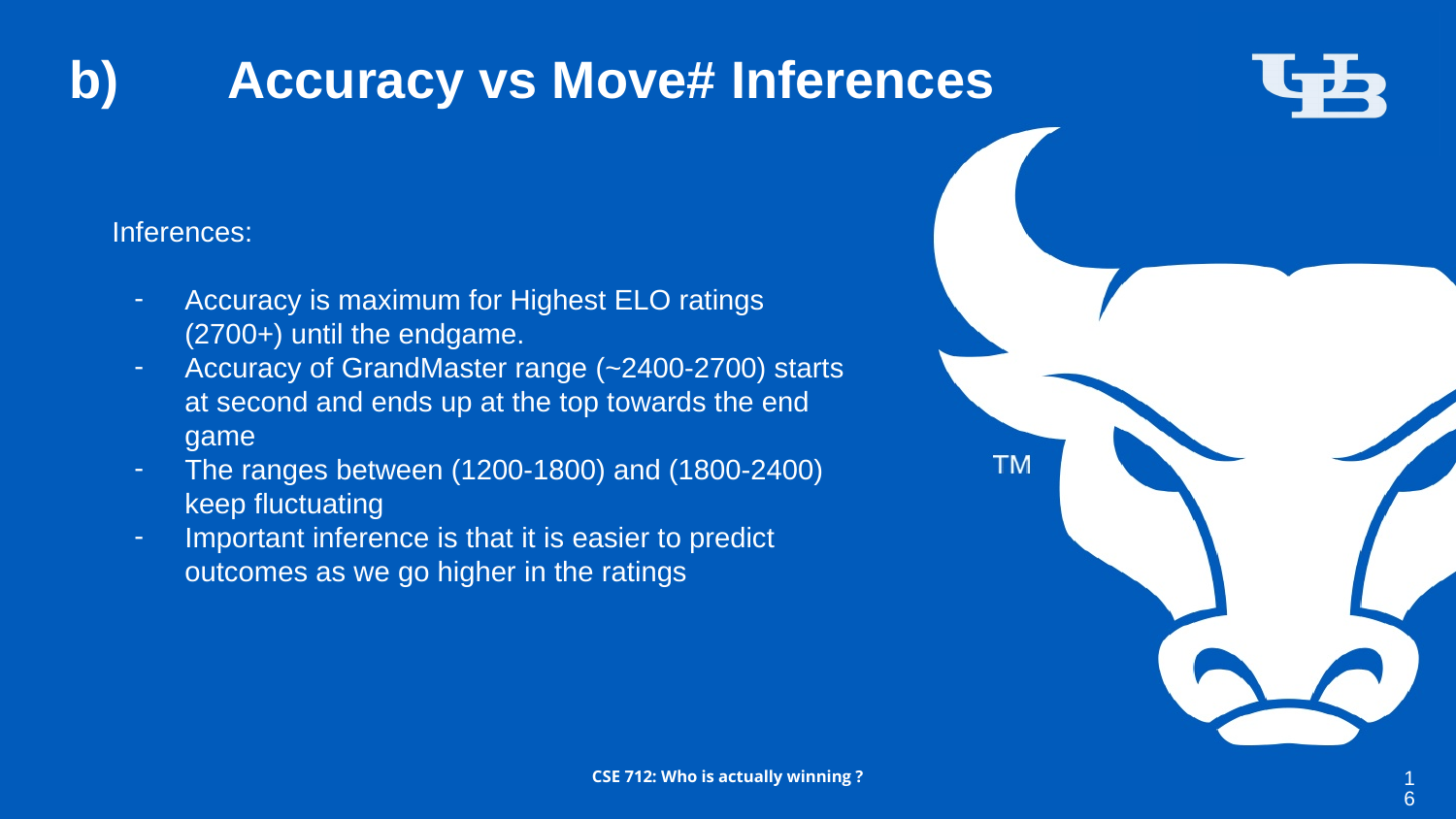

# b)	 Accuracy vs Move# Inferences
Inferences:

Accuracy is maximum for Highest ELO ratings (2700+) until the endgame.
Accuracy of GrandMaster range (~2400-2700) starts at second and ends up at the top towards the end game
The ranges between (1200-1800) and (1800-2400) keep fluctuating
Important inference is that it is easier to predict outcomes as we go higher in the ratings

16